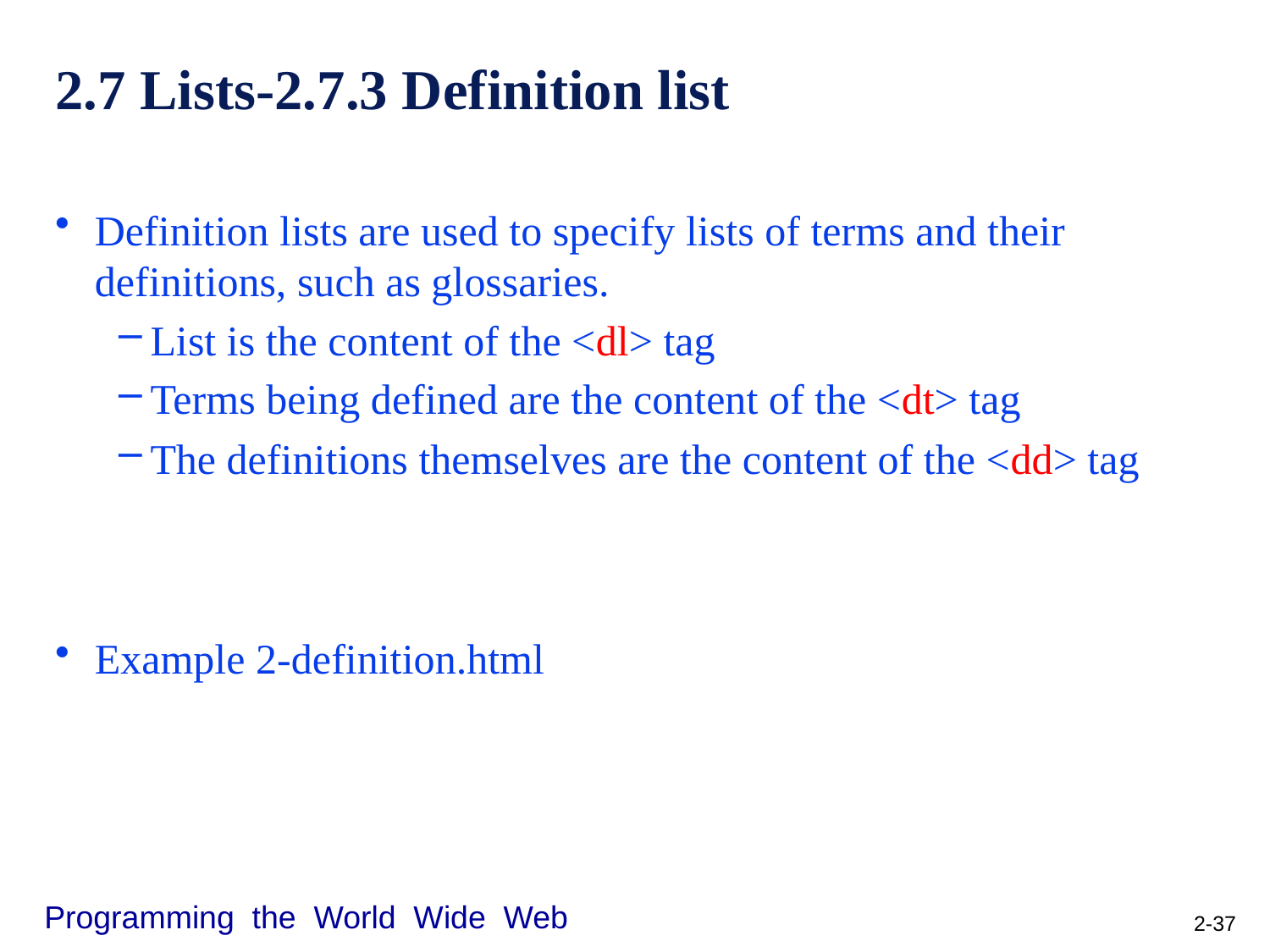

# 2.7 Lists-2.7.3 Definition list

Definition lists are used to specify lists of terms and their definitions, such as glossaries.
List is the content of the <dl> tag
Terms being defined are the content of the <dt> tag
The definitions themselves are the content of the <dd> tag

Example 2-definition.html